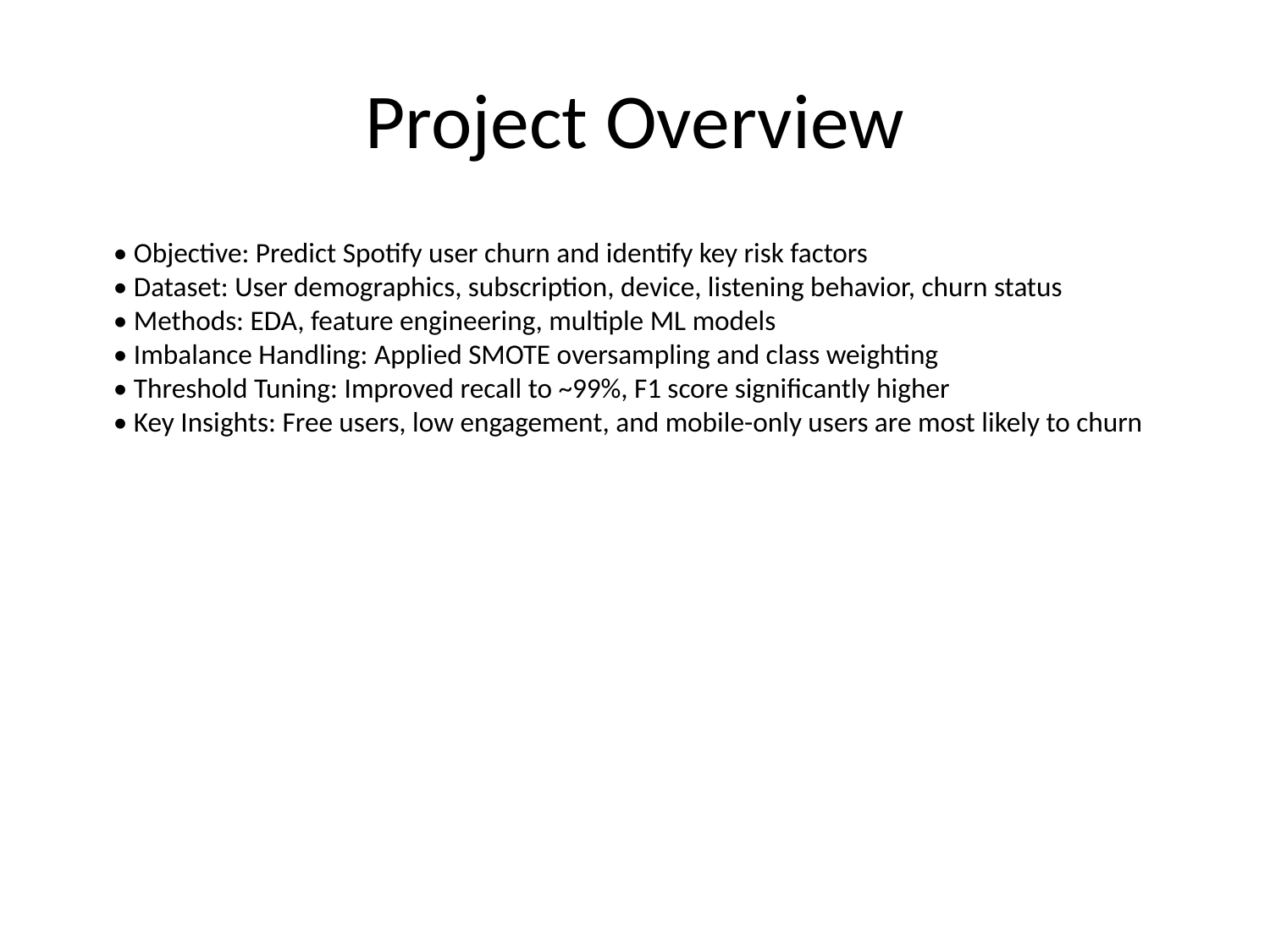

# Project Overview

• Objective: Predict Spotify user churn and identify key risk factors
• Dataset: User demographics, subscription, device, listening behavior, churn status
• Methods: EDA, feature engineering, multiple ML models
• Imbalance Handling: Applied SMOTE oversampling and class weighting
• Threshold Tuning: Improved recall to ~99%, F1 score significantly higher
• Key Insights: Free users, low engagement, and mobile-only users are most likely to churn